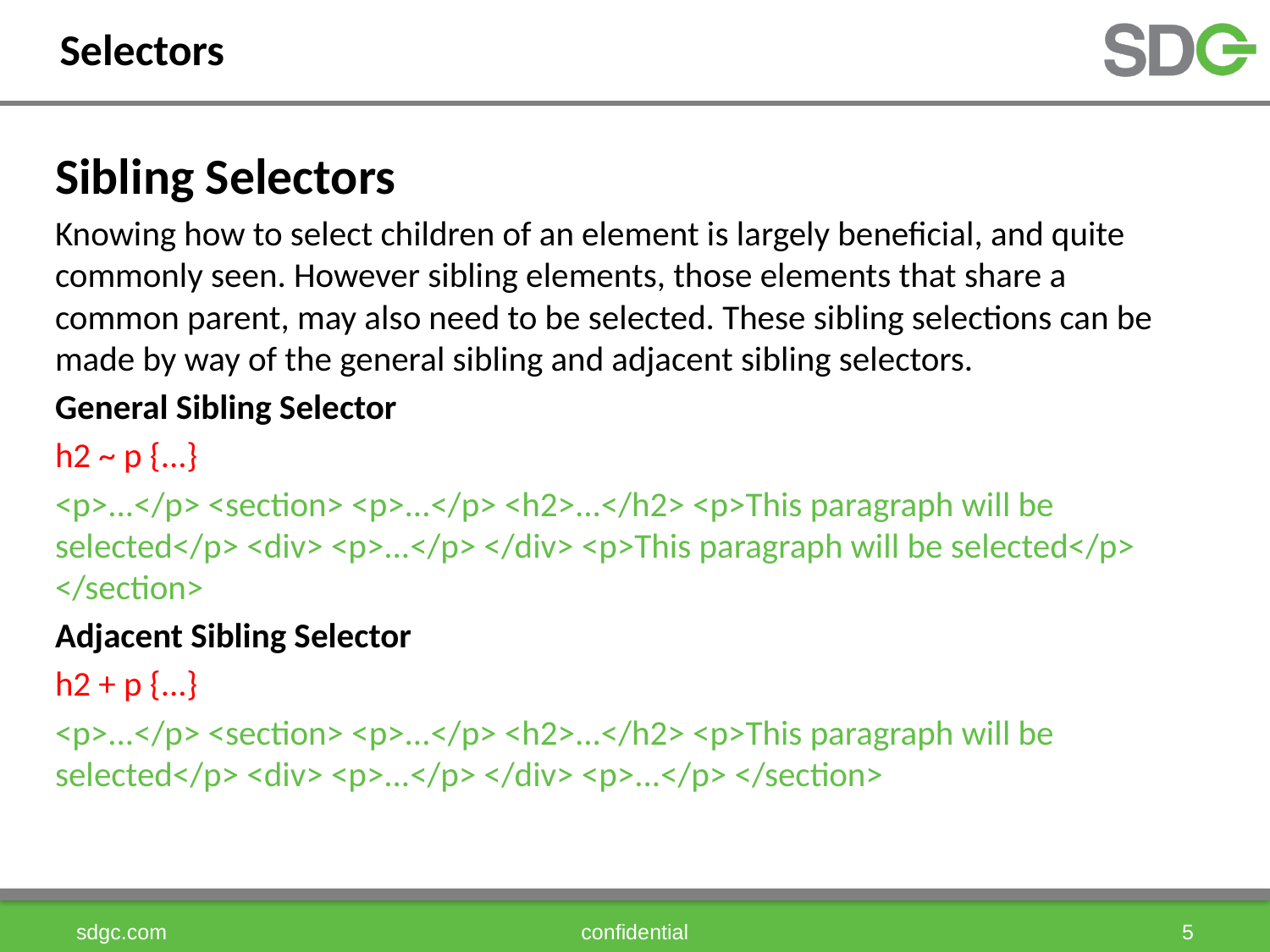

# Selectors
Sibling Selectors
Knowing how to select children of an element is largely beneficial, and quite commonly seen. However sibling elements, those elements that share a common parent, may also need to be selected. These sibling selections can be made by way of the general sibling and adjacent sibling selectors.
General Sibling Selector
h2 ~ p {...}
<p>...</p> <section> <p>...</p> <h2>...</h2> <p>This paragraph will be selected</p> <div> <p>...</p> </div> <p>This paragraph will be selected</p> </section>
Adjacent Sibling Selector
h2 + p {...}
<p>...</p> <section> <p>...</p> <h2>...</h2> <p>This paragraph will be selected</p> <div> <p>...</p> </div> <p>...</p> </section>
sdgc.com
confidential
5